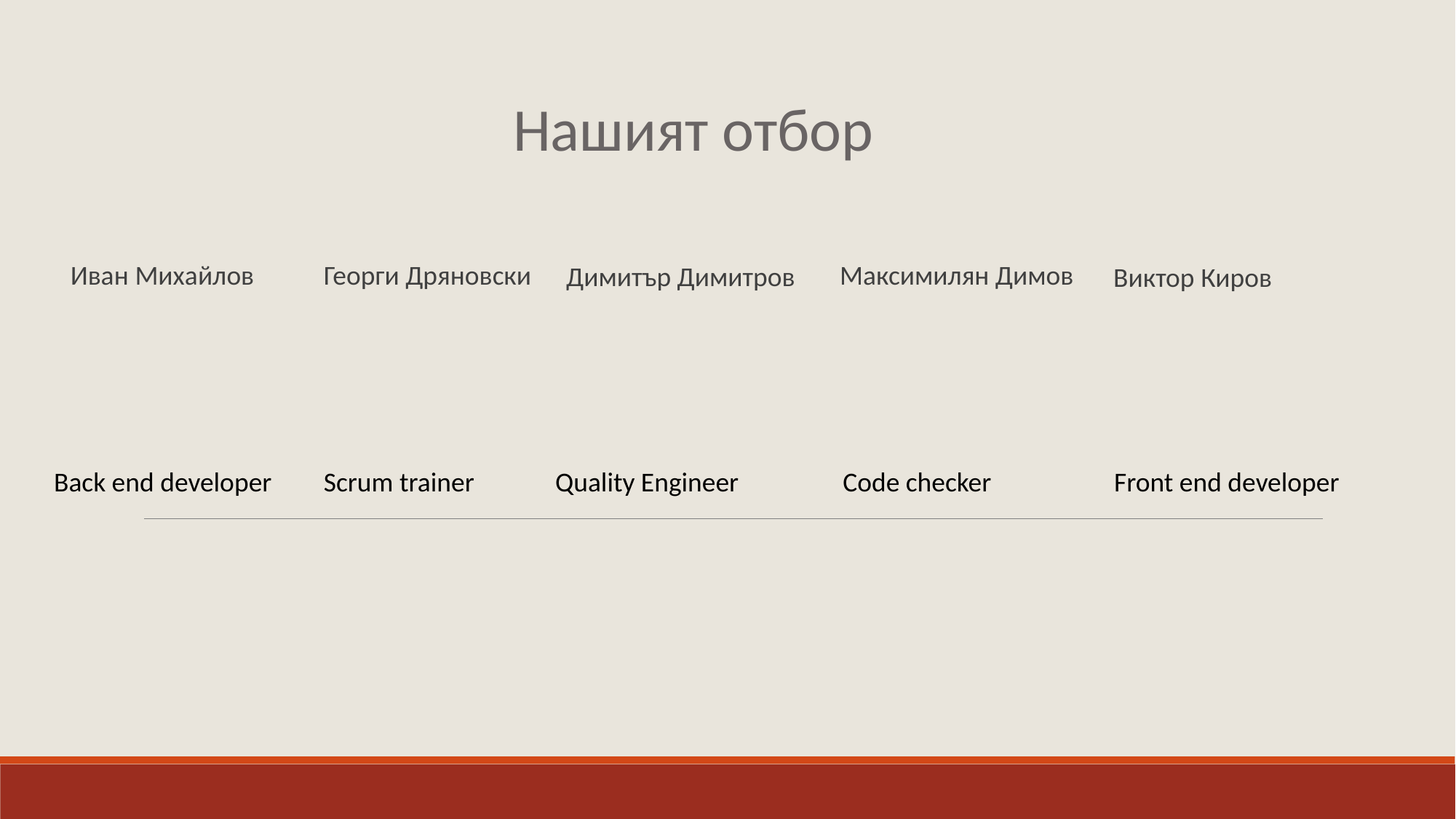

Нашият отбор
Иван Михайлов
Максимилян Димов
Георги Дряновски
Димитър Димитров
Виктор Киров

Front end developer
Back end developer
Code checker
Scrum trainer
Quality Engineer